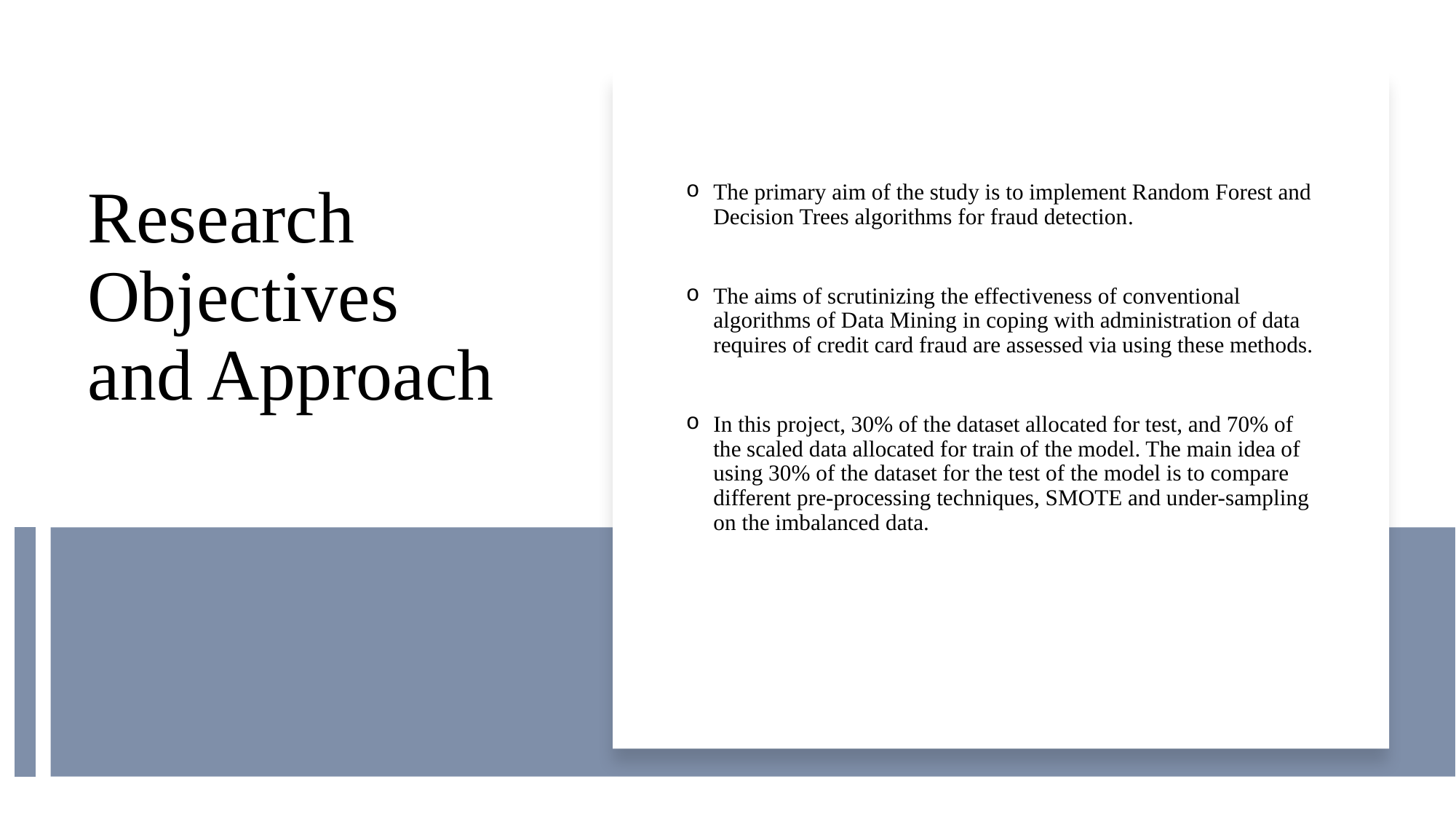

The primary aim of the study is to implement Random Forest and Decision Trees algorithms for fraud detection.

The aims of scrutinizing the effectiveness of conventional algorithms of Data Mining in coping with administration of data requires of credit card fraud are assessed via using these methods.

In this project, 30% of the dataset allocated for test, and 70% of the scaled data allocated for train of the model. The main idea of using 30% of the dataset for the test of the model is to compare different pre-processing techniques, SMOTE and under-sampling on the imbalanced data.
# Research Objectives and Approach